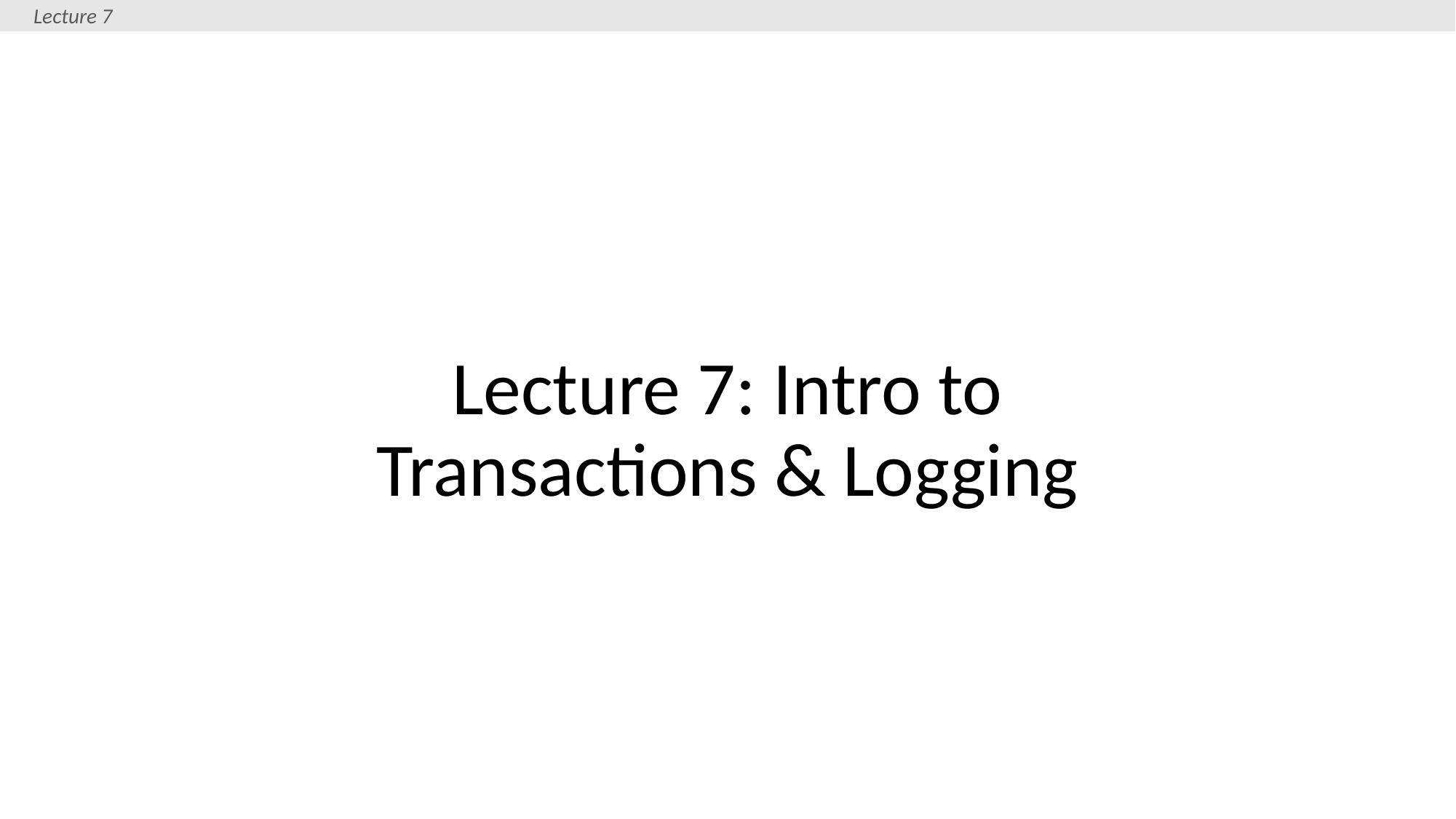

Lecture 7
# Lecture 7: Intro to Transactions & Logging